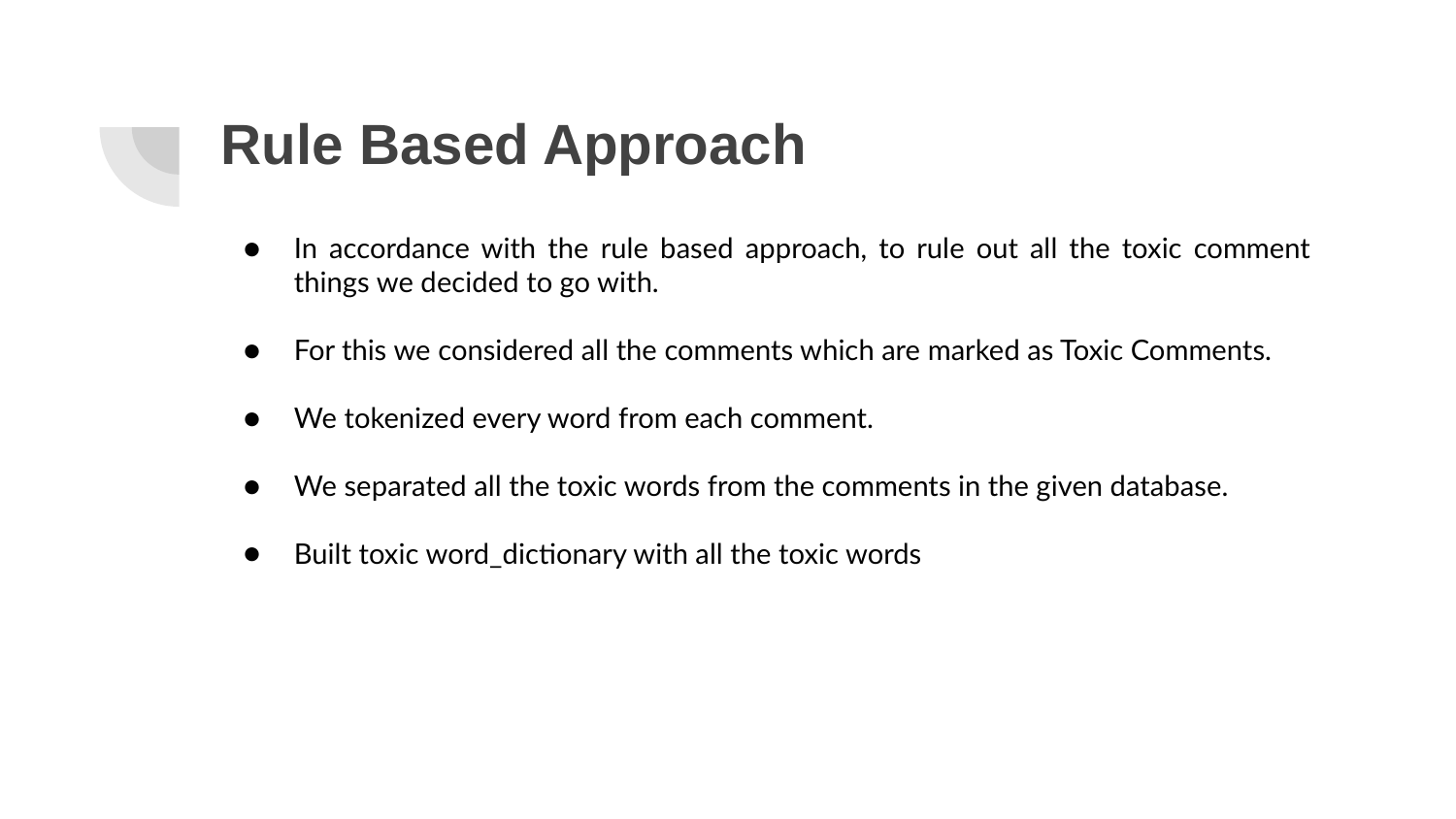

# Rule Based Approach
In accordance with the rule based approach, to rule out all the toxic comment things we decided to go with.

For this we considered all the comments which are marked as Toxic Comments.

We tokenized every word from each comment.

We separated all the toxic words from the comments in the given database.

Built toxic word_dictionary with all the toxic words